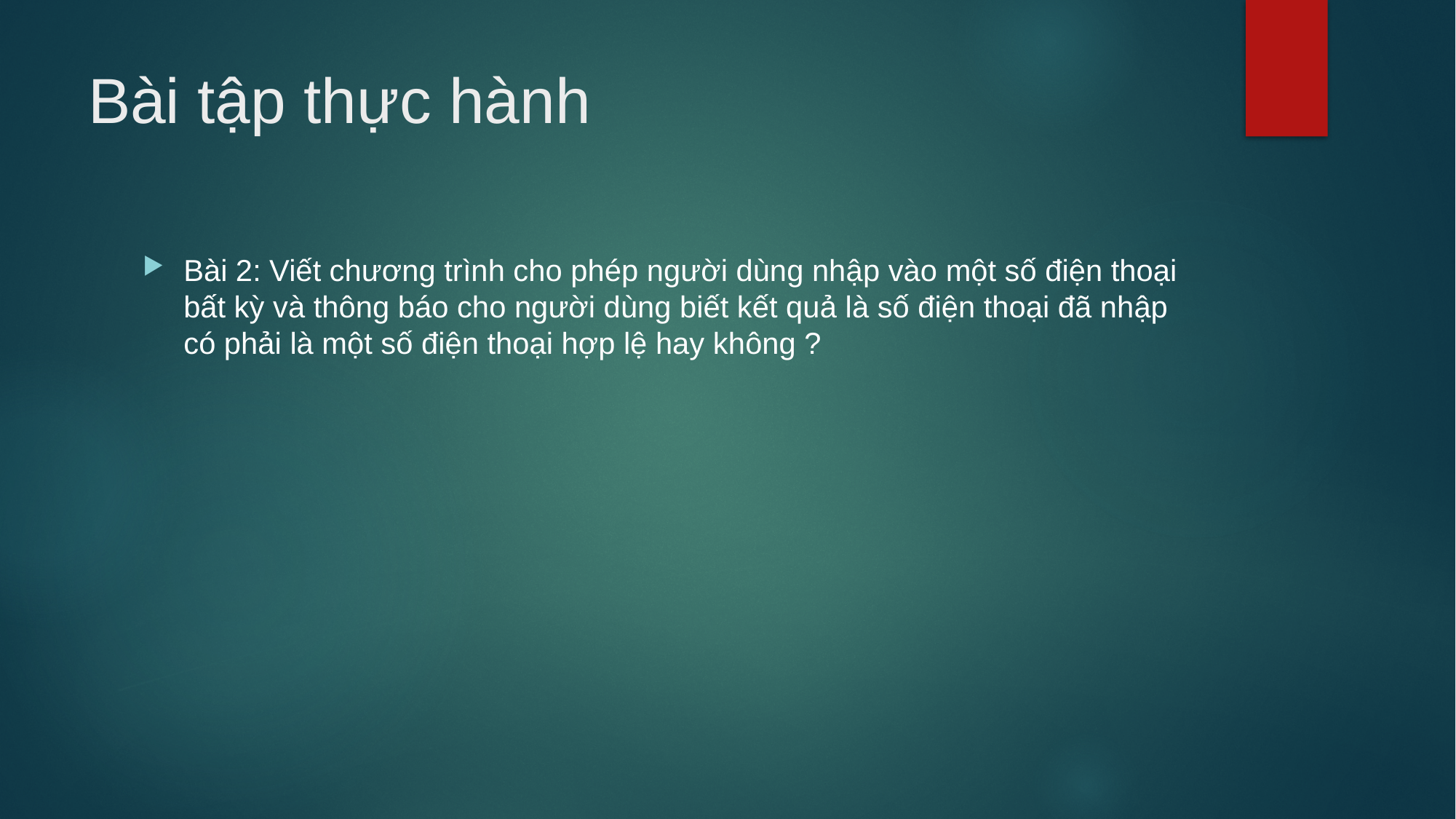

# Bài tập thực hành
Bài 2: Viết chương trình cho phép người dùng nhập vào một số điện thoại bất kỳ và thông báo cho người dùng biết kết quả là số điện thoại đã nhập có phải là một số điện thoại hợp lệ hay không ?